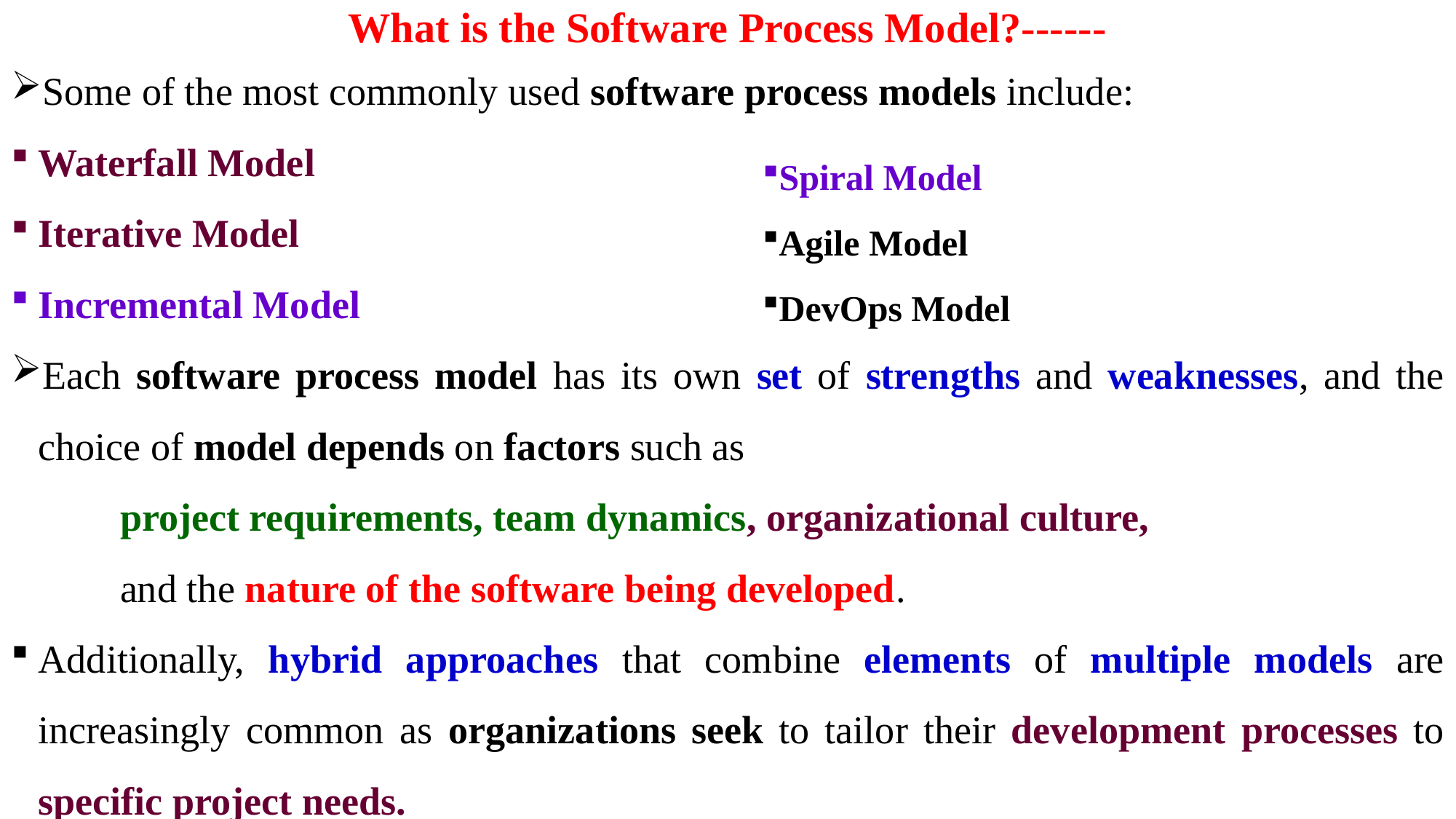

# What is the Software Process Model?------
Some of the most commonly used software process models include:
Waterfall Model
Iterative Model
Incremental Model
Each software process model has its own set of strengths and weaknesses, and the choice of model depends on factors such as
	project requirements, team dynamics, organizational culture,
	and the nature of the software being developed.
Additionally, hybrid approaches that combine elements of multiple models are increasingly common as organizations seek to tailor their development processes to specific project needs.

Spiral Model
Agile Model
DevOps Model